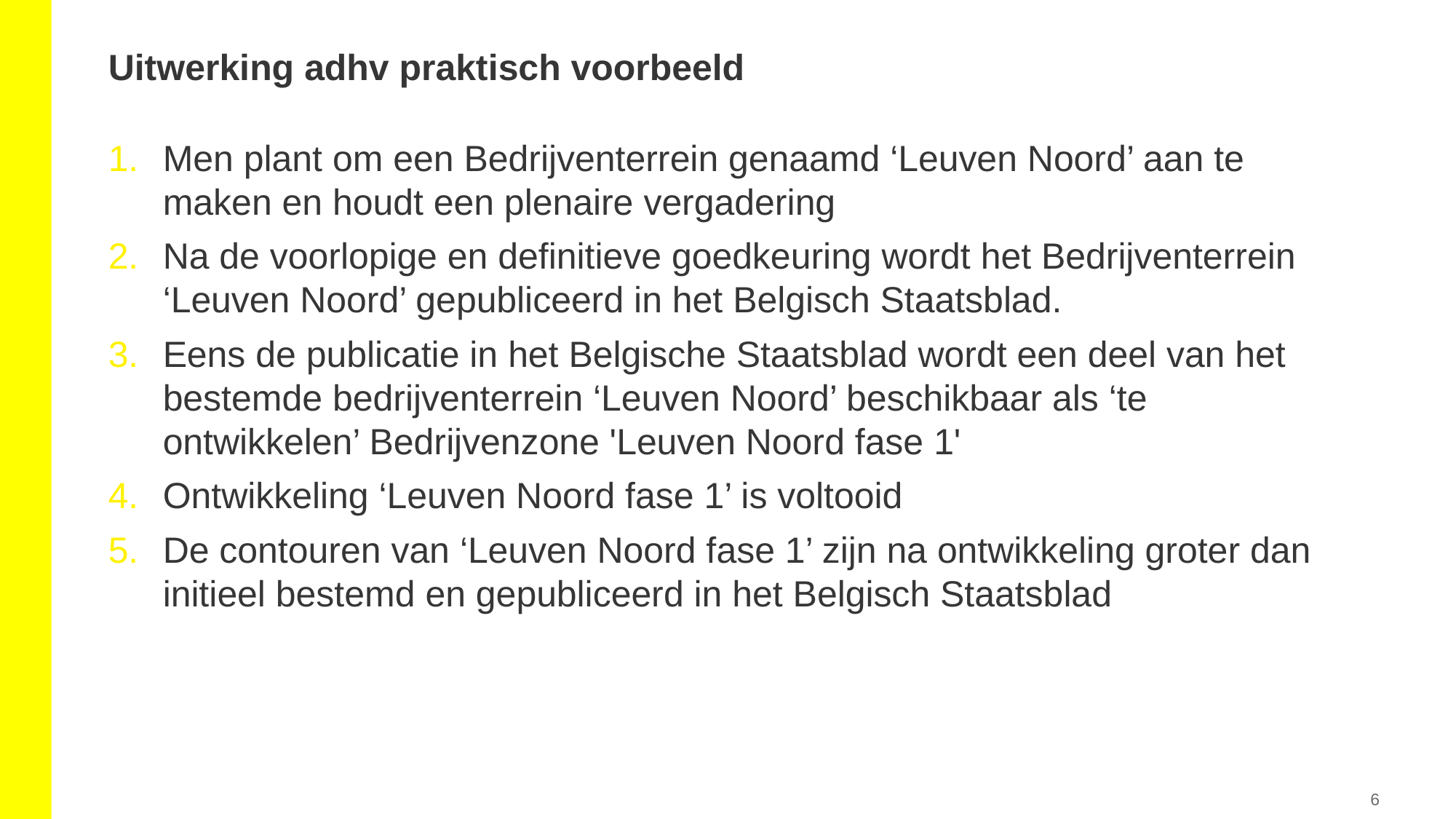

# Uitwerking adhv praktisch voorbeeld
Men plant om een Bedrijventerrein genaamd ‘Leuven Noord’ aan te maken en houdt een plenaire vergadering
Na de voorlopige en definitieve goedkeuring wordt het Bedrijventerrein ‘Leuven Noord’ gepubliceerd in het Belgisch Staatsblad.
Eens de publicatie in het Belgische Staatsblad wordt een deel van het bestemde bedrijventerrein ‘Leuven Noord’ beschikbaar als ‘te ontwikkelen’ Bedrijvenzone 'Leuven Noord fase 1'
Ontwikkeling ‘Leuven Noord fase 1’ is voltooid
De contouren van ‘Leuven Noord fase 1’ zijn na ontwikkeling groter dan initieel bestemd en gepubliceerd in het Belgisch Staatsblad

6